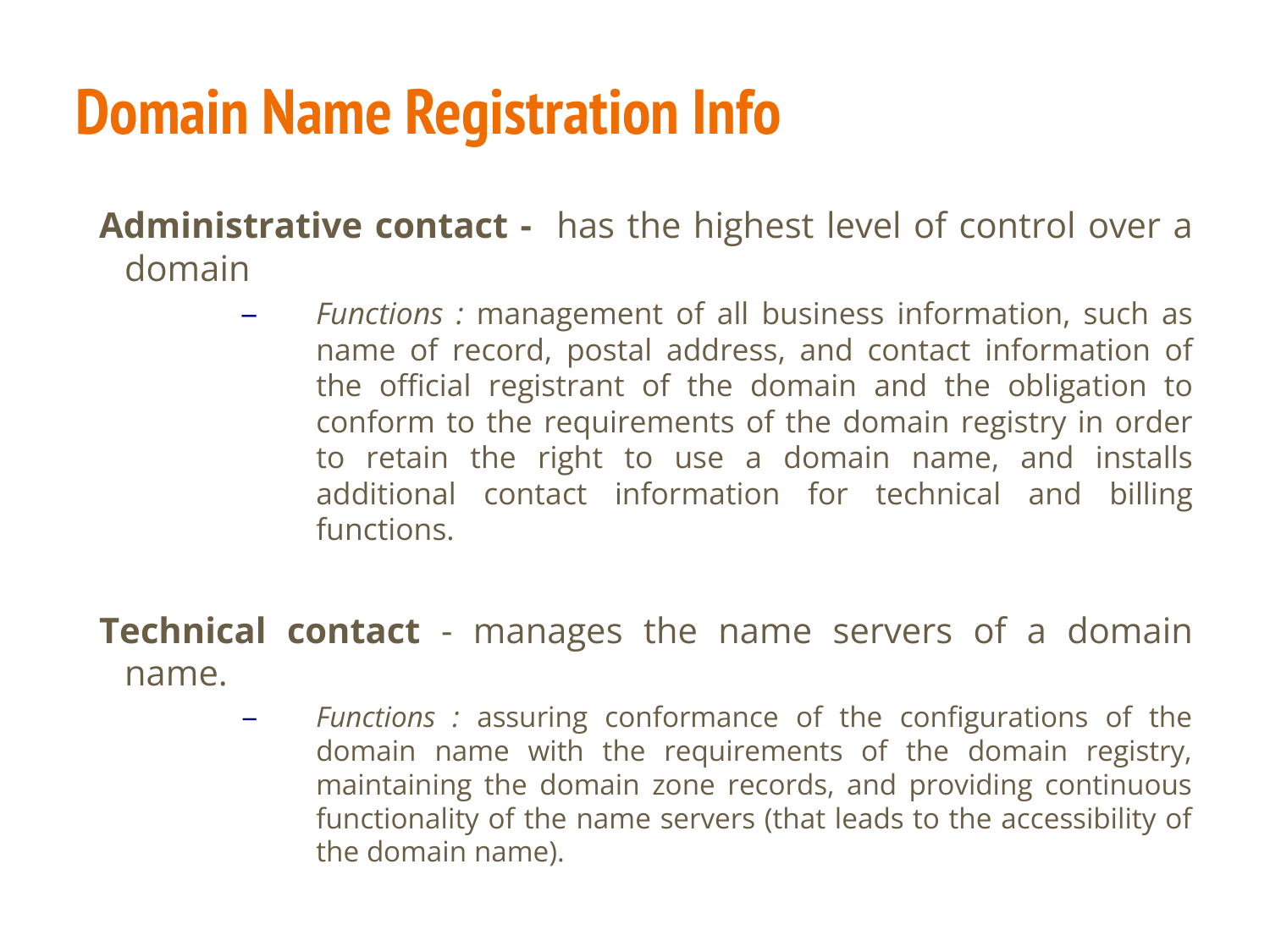

11
# Domain Name Registration Info
Administrative contact -  has the highest level of control over a domain
Functions : management of all business information, such as name of record, postal address, and contact information of the official registrant of the domain and the obligation to conform to the requirements of the domain registry in order to retain the right to use a domain name, and installs additional contact information for technical and billing functions.

Technical contact - manages the name servers of a domain name.
Functions : assuring conformance of the configurations of the domain name with the requirements of the domain registry, maintaining the domain zone records, and providing continuous functionality of the name servers (that leads to the accessibility of the domain name).